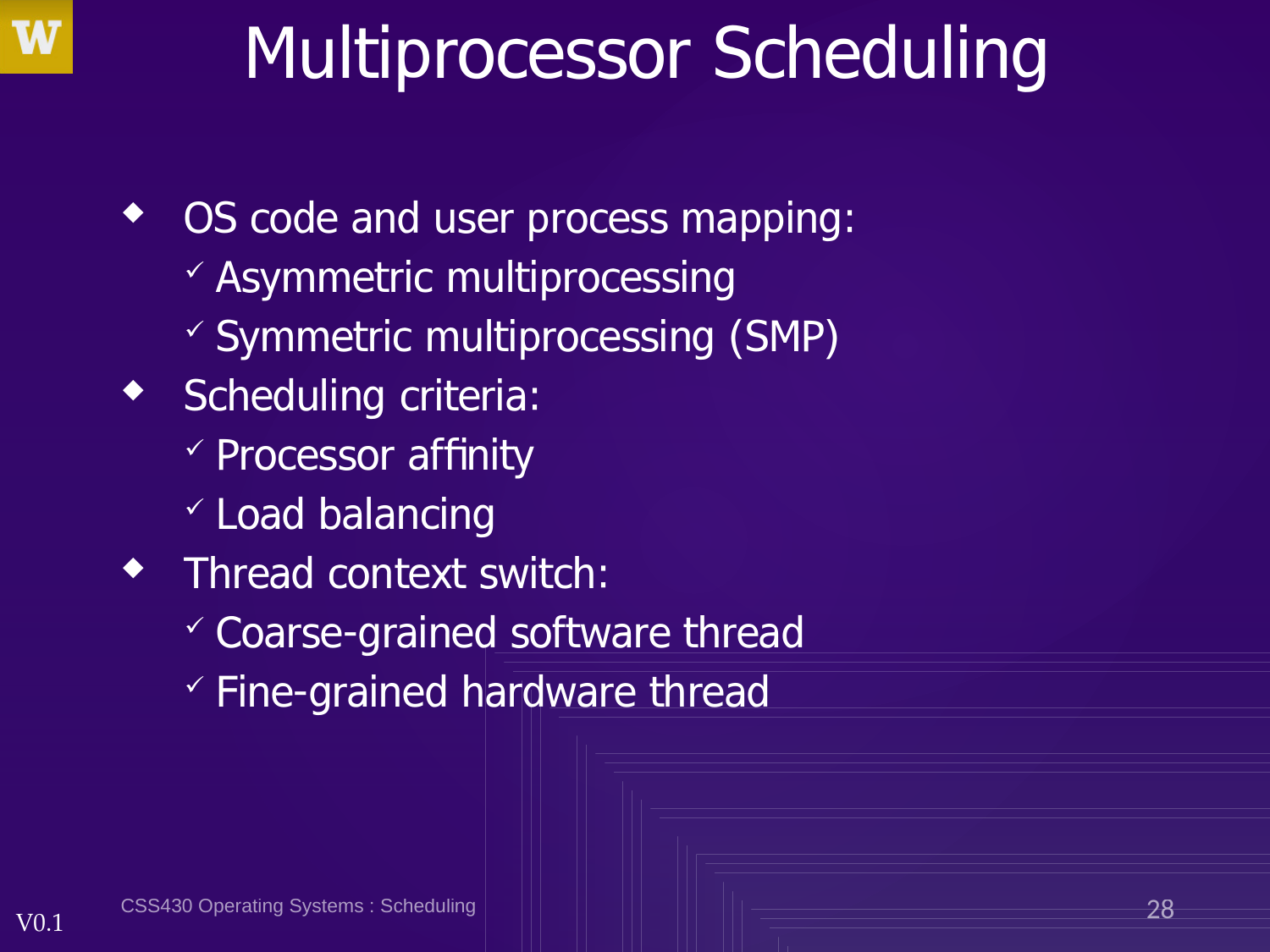

# Multiprocessor Scheduling
OS code and user process mapping:
Asymmetric multiprocessing
Symmetric multiprocessing (SMP)
Scheduling criteria:
Processor affinity
Load balancing
Thread context switch:
Coarse-grained software thread
Fine-grained hardware thread
CSS430 Operating Systems : Scheduling
28